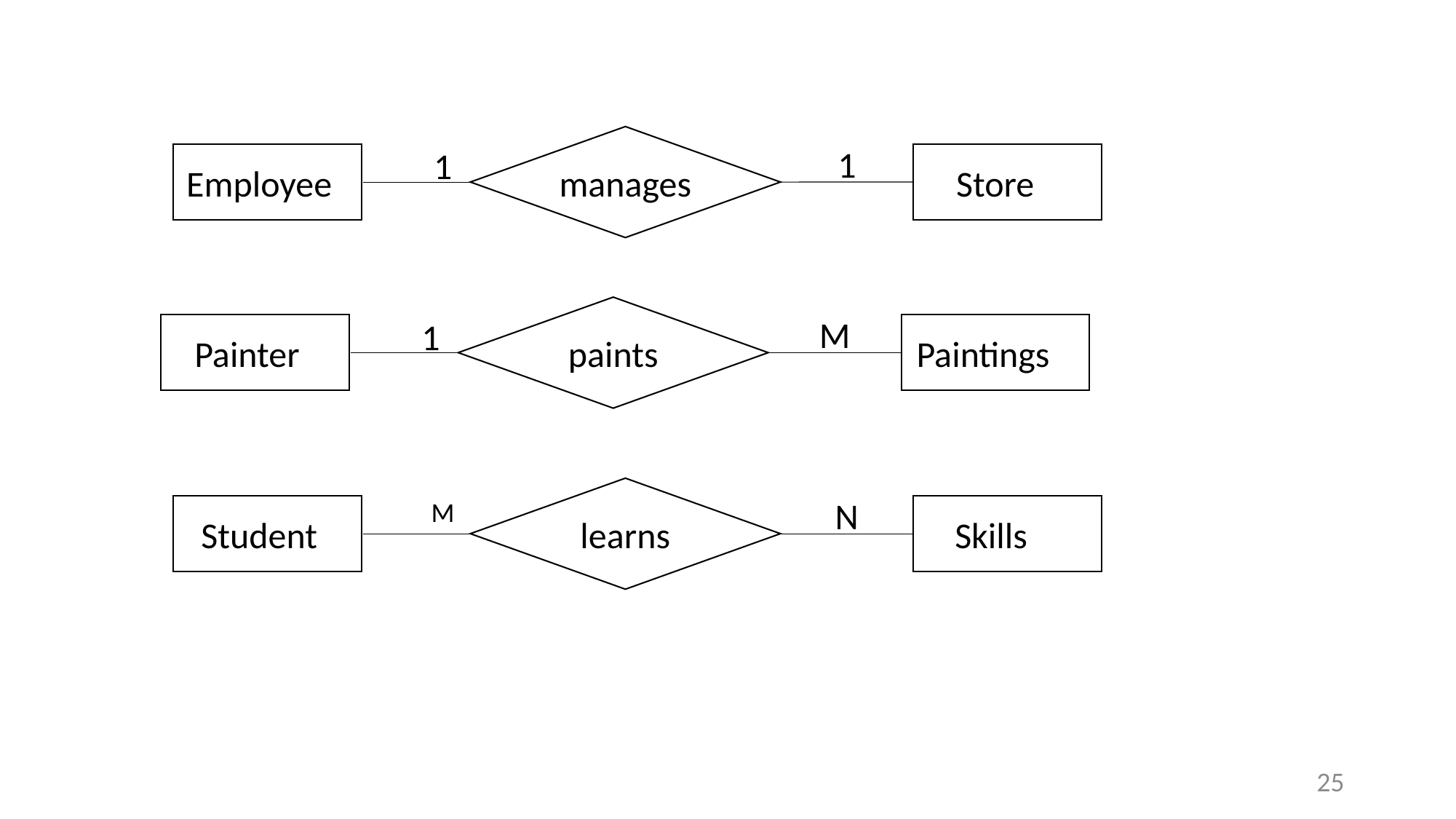

manages
1
1
Employee
Store
paints
M
1
Painter
Paintings
learns
N
M
Student
Skills
25